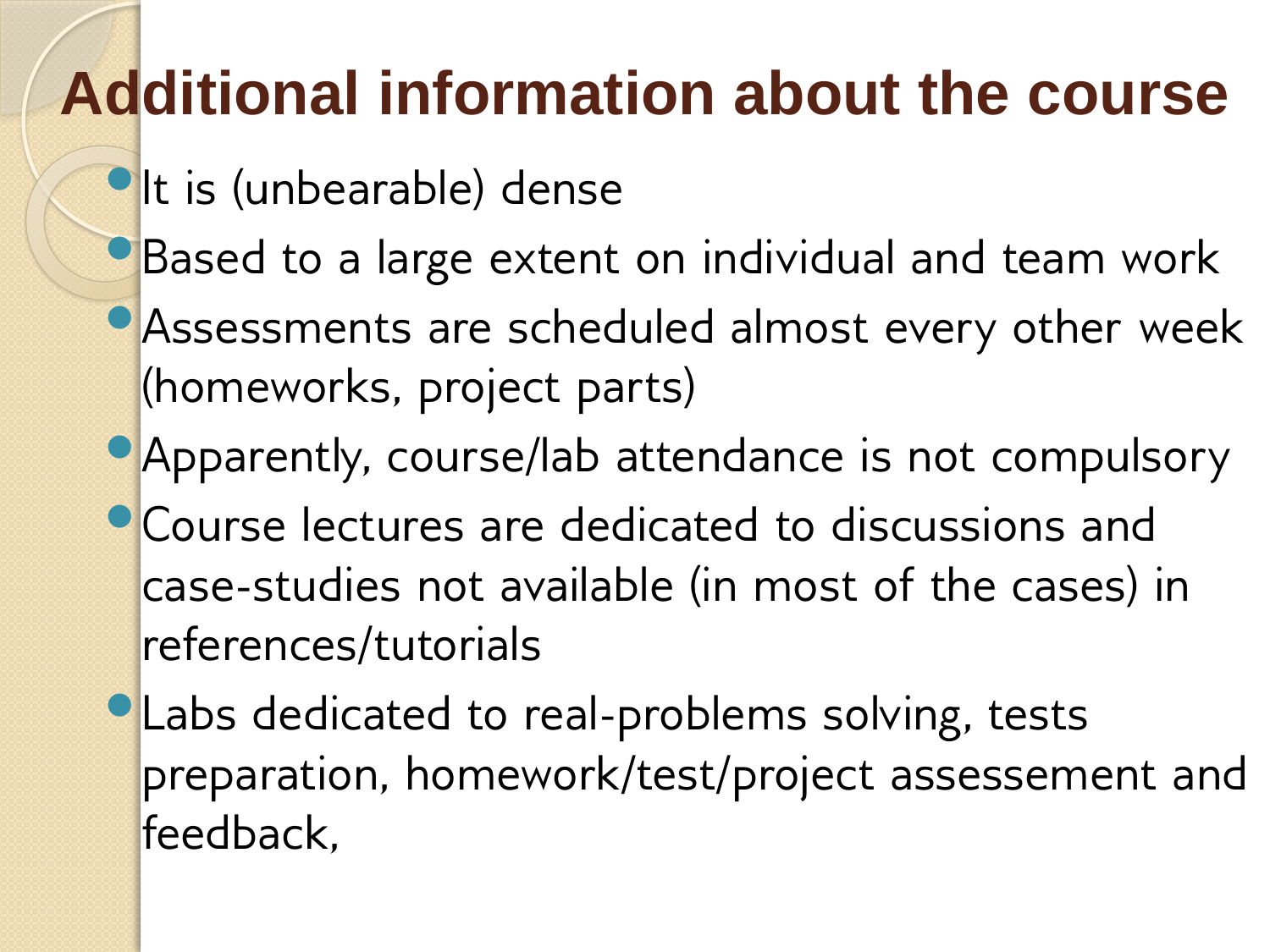

# Additional information about the course
It is (unbearable) dense
Based to a large extent on individual and team work
Assessments are scheduled almost every other week (homeworks, project parts)
Apparently, course/lab attendance is not compulsory
Course lectures are dedicated to discussions and case-studies not available (in most of the cases) in references/tutorials
Labs dedicated to real-problems solving, tests preparation, homework/test/project assessement and feedback,